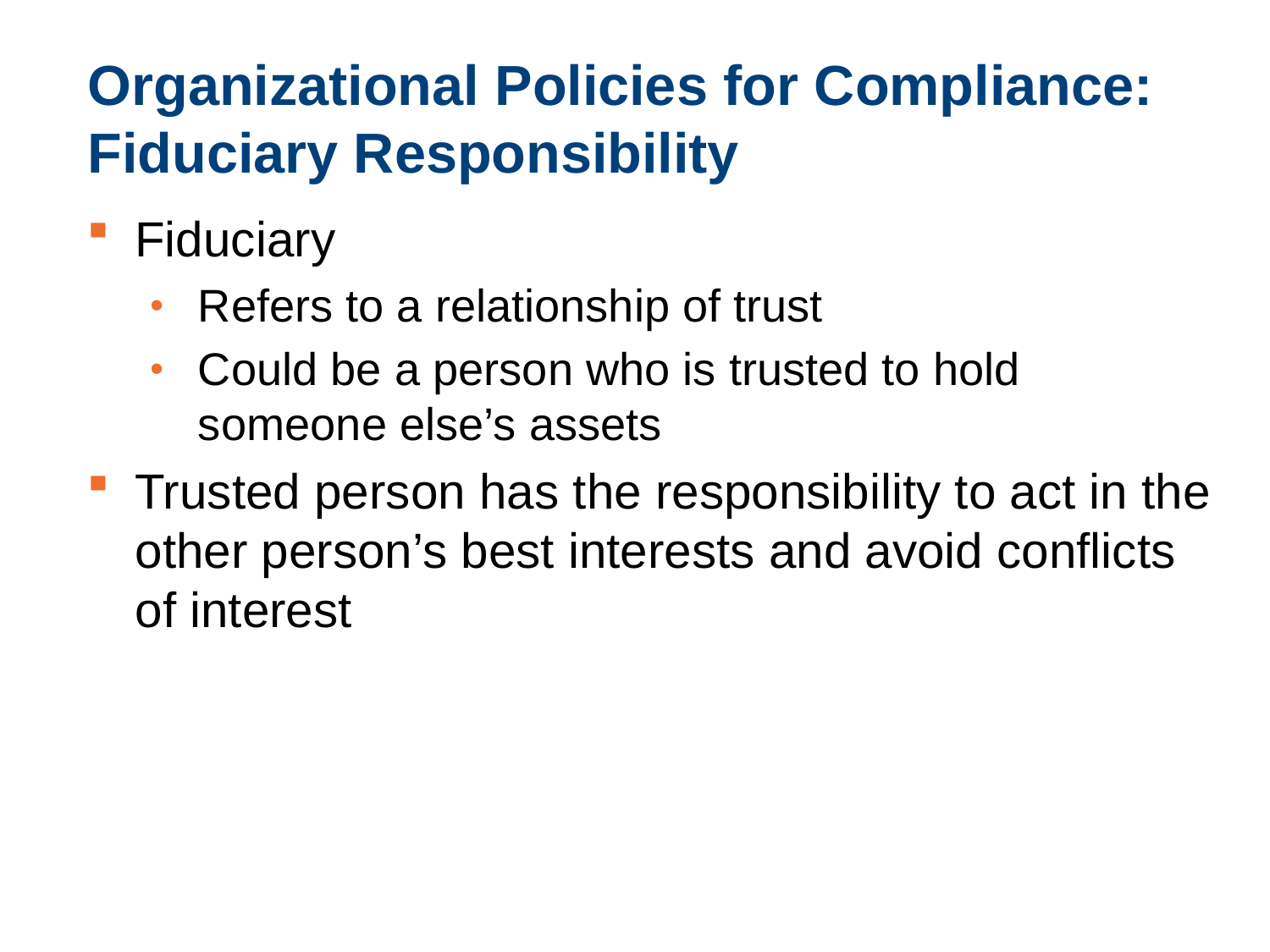

# Organizational Policies for Compliance: Fiduciary Responsibility
Fiduciary
Refers to a relationship of trust
Could be a person who is trusted to hold someone else’s assets
Trusted person has the responsibility to act in the other person’s best interests and avoid conflicts of interest